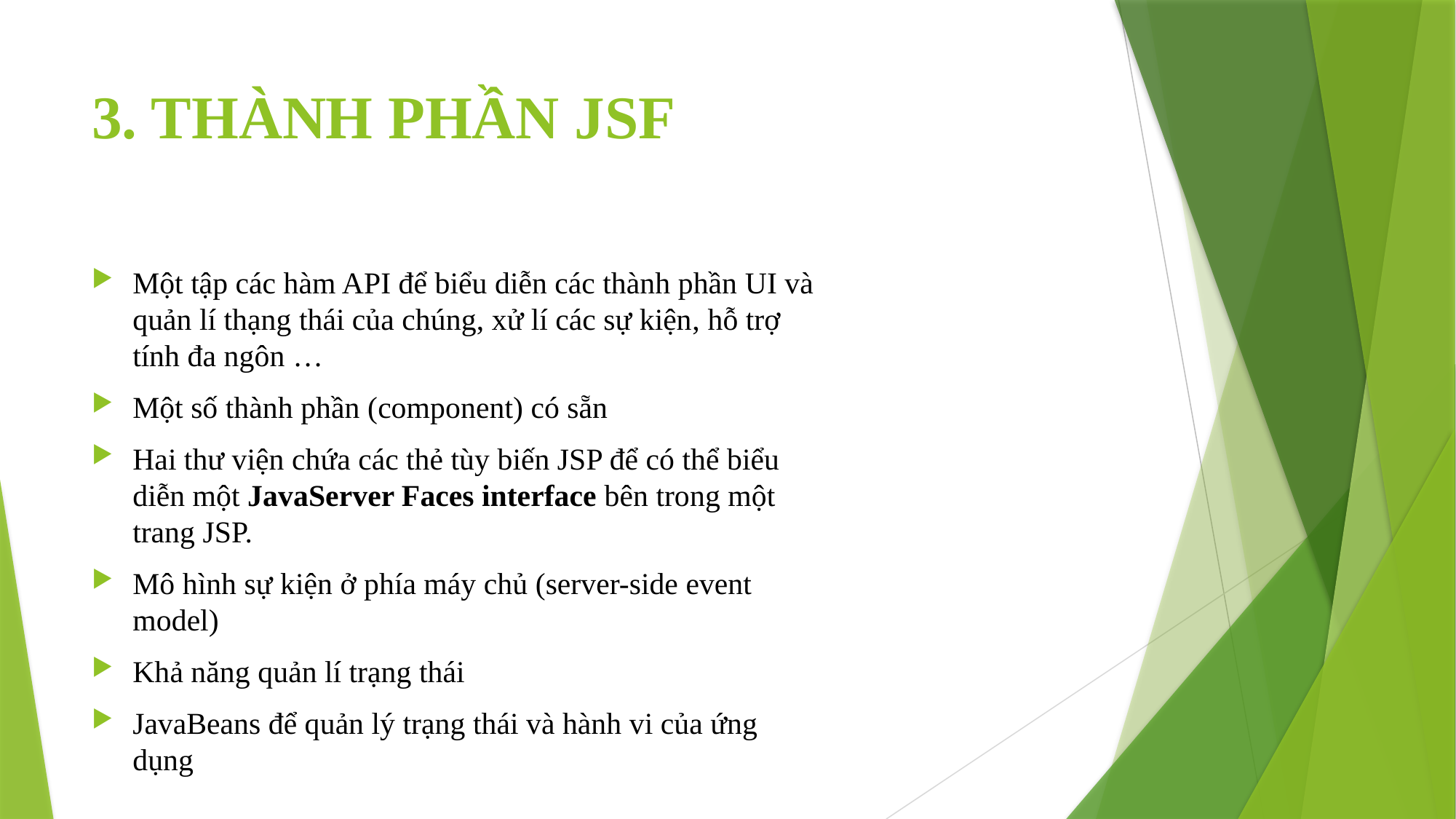

# 3. THÀNH PHẦN JSF
Một tập các hàm API để biểu diễn các thành phần UI và quản lí thạng thái của chúng, xử lí các sự kiện, hỗ trợ tính đa ngôn …
Một số thành phần (component) có sẵn
Hai thư viện chứa các thẻ tùy biến JSP để có thể biểu diễn một JavaServer Faces interface bên trong một trang JSP.
Mô hình sự kiện ở phía máy chủ (server-side event model)
Khả năng quản lí trạng thái
JavaBeans để quản lý trạng thái và hành vi của ứng dụng